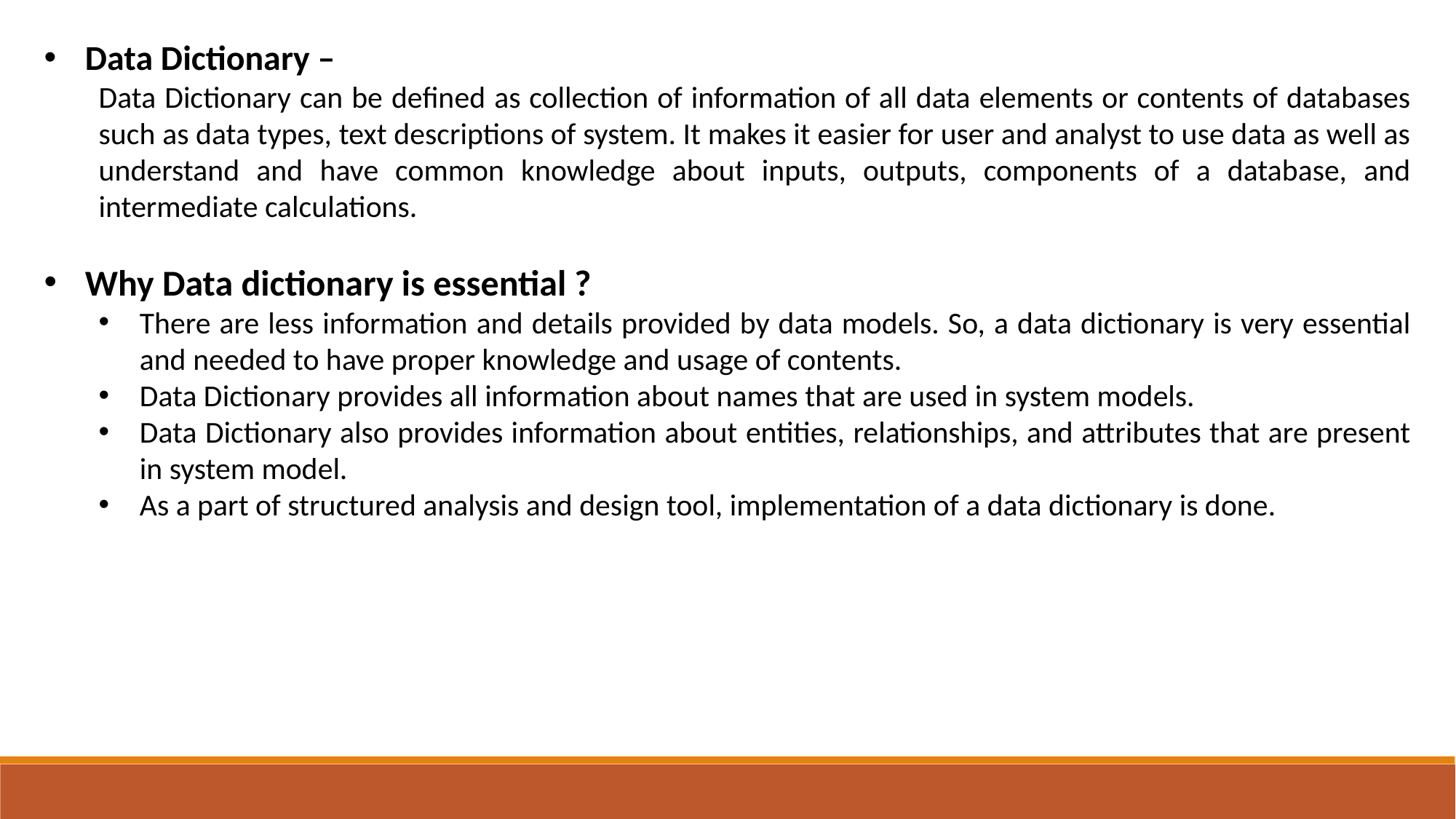

Data Dictionary –
Data Dictionary can be defined as collection of information of all data elements or contents of databases such as data types, text descriptions of system. It makes it easier for user and analyst to use data as well as understand and have common knowledge about inputs, outputs, components of a database, and intermediate calculations.

Why Data dictionary is essential ?
There are less information and details provided by data models. So, a data dictionary is very essential and needed to have proper knowledge and usage of contents.
Data Dictionary provides all information about names that are used in system models.
Data Dictionary also provides information about entities, relationships, and attributes that are present in system model.
As a part of structured analysis and design tool, implementation of a data dictionary is done.